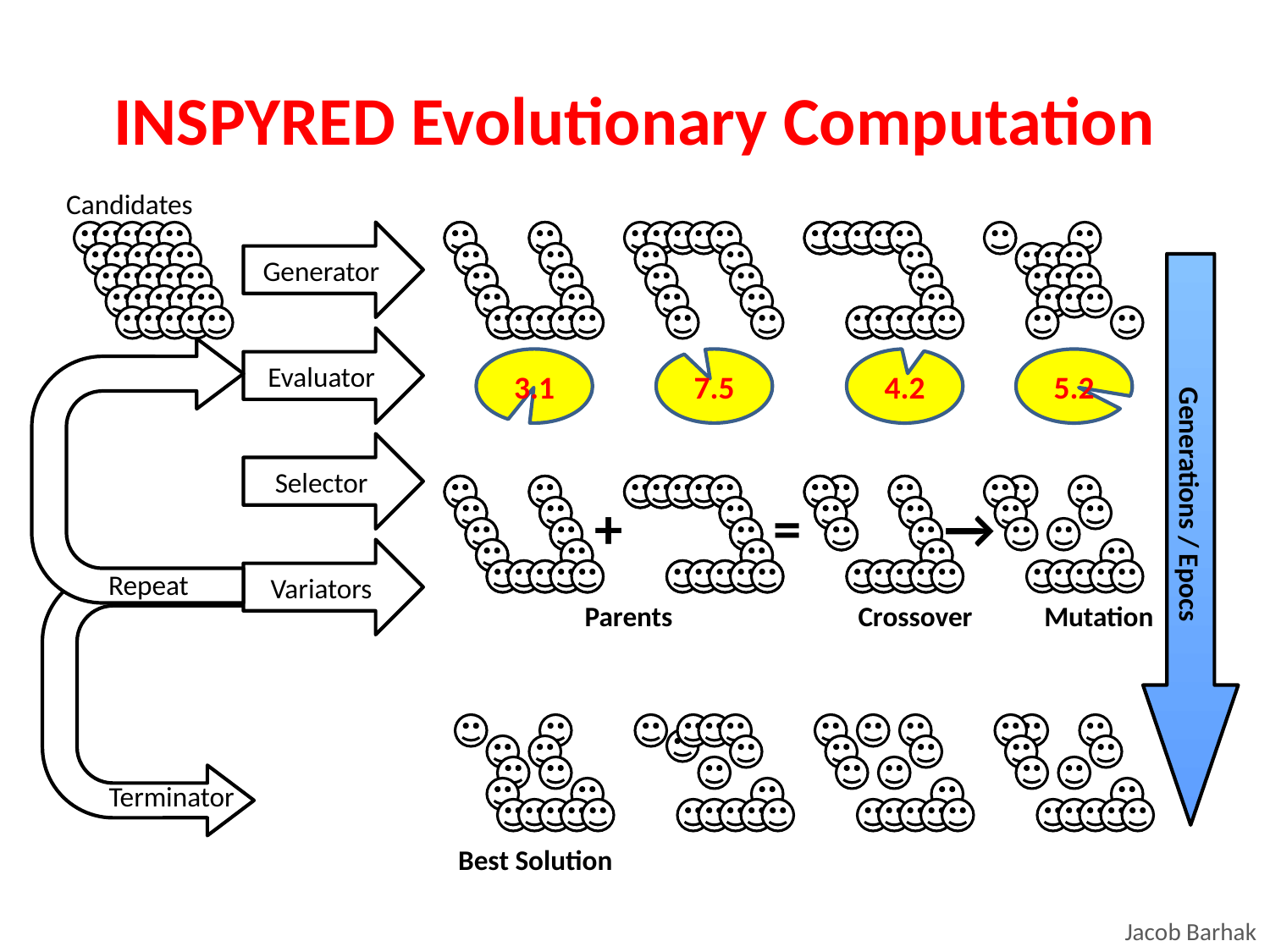

# INSPYRED Evolutionary Computation
Candidates

Generator

Evaluator
3.1
7.5
4.2
5.2

Selector

+
=
→
Generations / Epocs
Variators
Repeat
Parents
Crossover
Mutation

Terminator
Best Solution